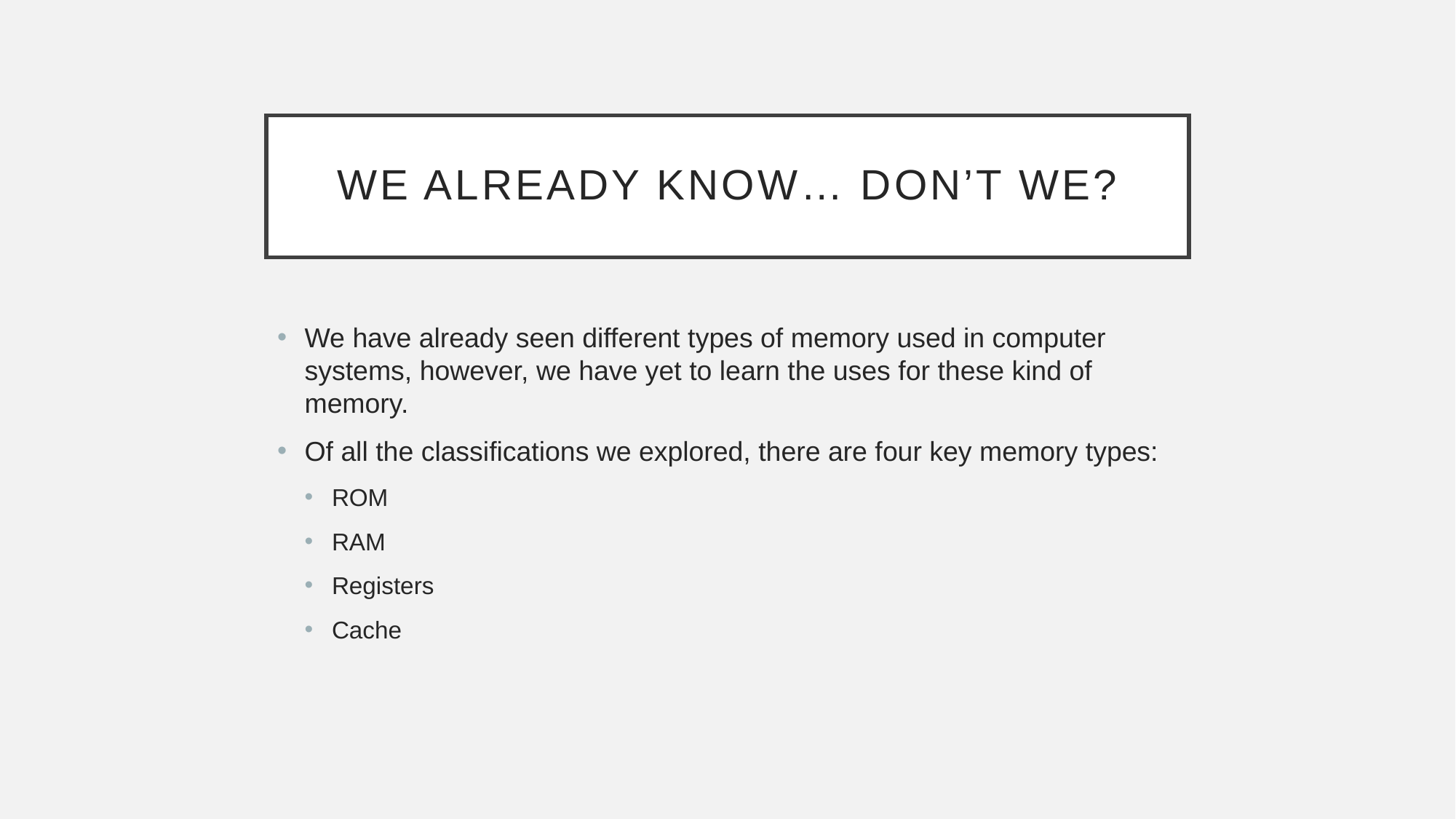

# We already know… Don’t we?
We have already seen different types of memory used in computer systems, however, we have yet to learn the uses for these kind of memory.
Of all the classifications we explored, there are four key memory types:
ROM
RAM
Registers
Cache